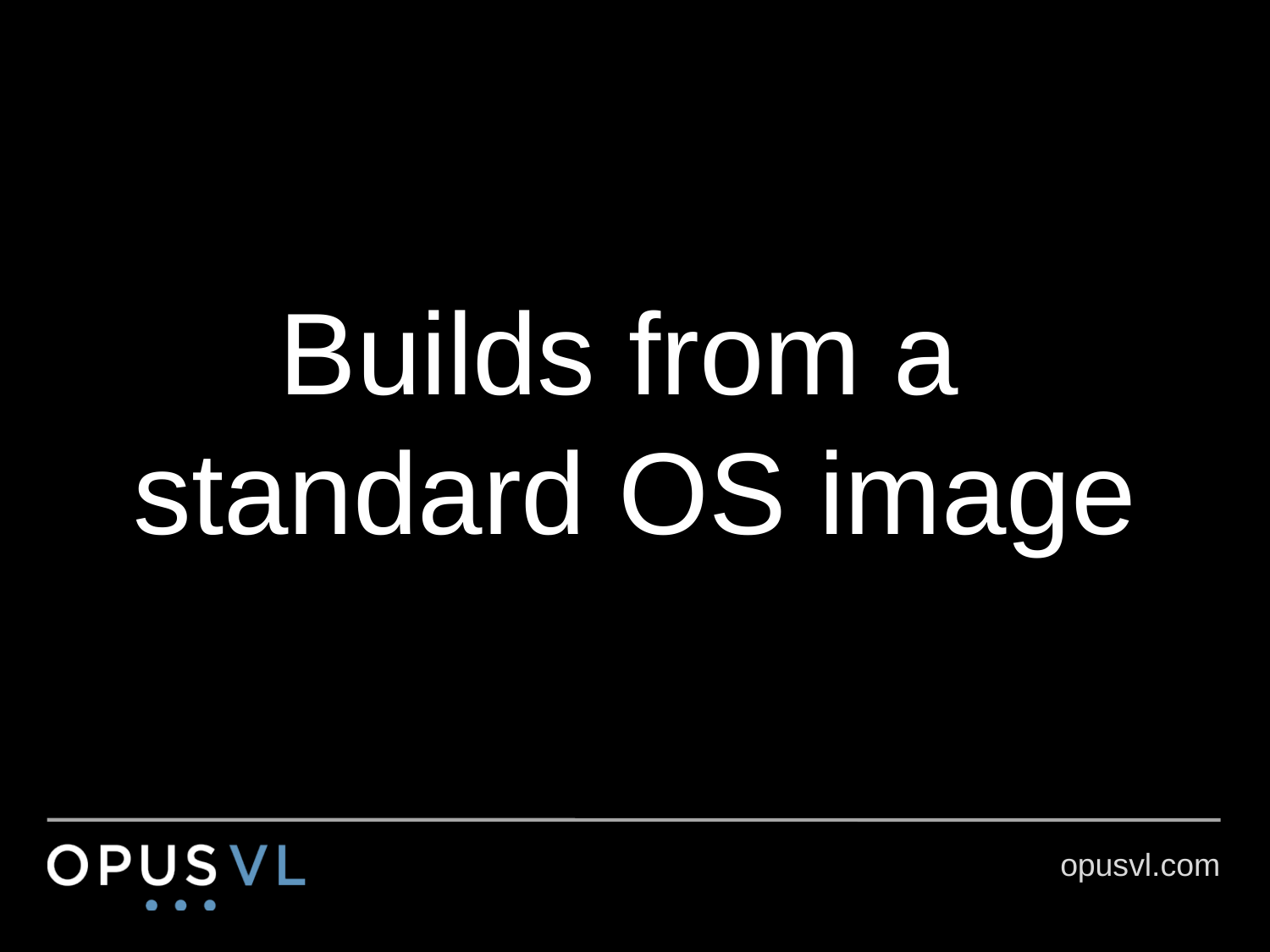

# Builds from a standard OS image